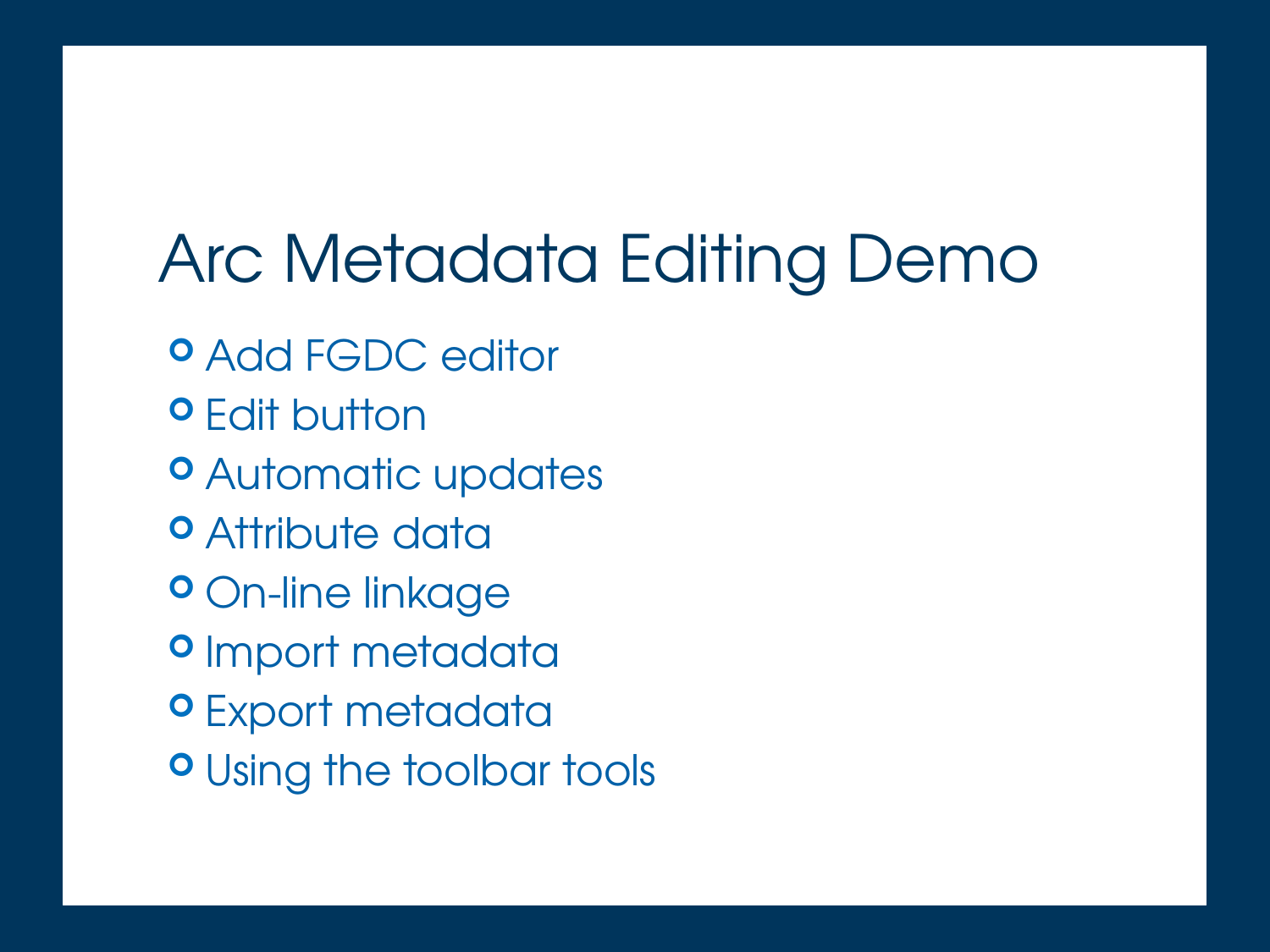

# Arc Metadata Editing Demo
Add FGDC editor
Edit button
Automatic updates
Attribute data
On-line linkage
Import metadata
Export metadata
Using the toolbar tools